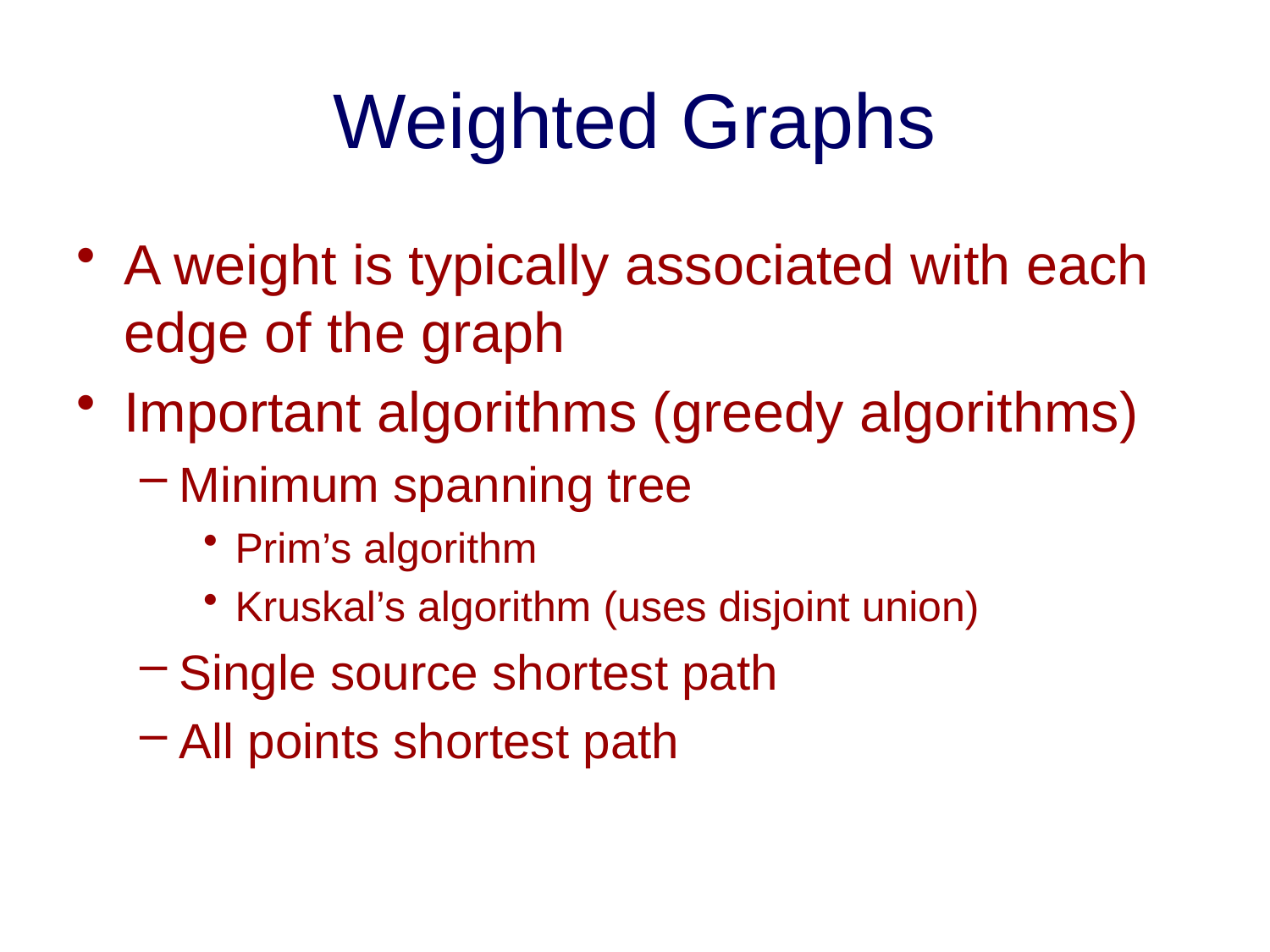

# Weighted Graphs
A weight is typically associated with each edge of the graph
Important algorithms (greedy algorithms)
Minimum spanning tree
Prim’s algorithm
Kruskal’s algorithm (uses disjoint union)
Single source shortest path
All points shortest path